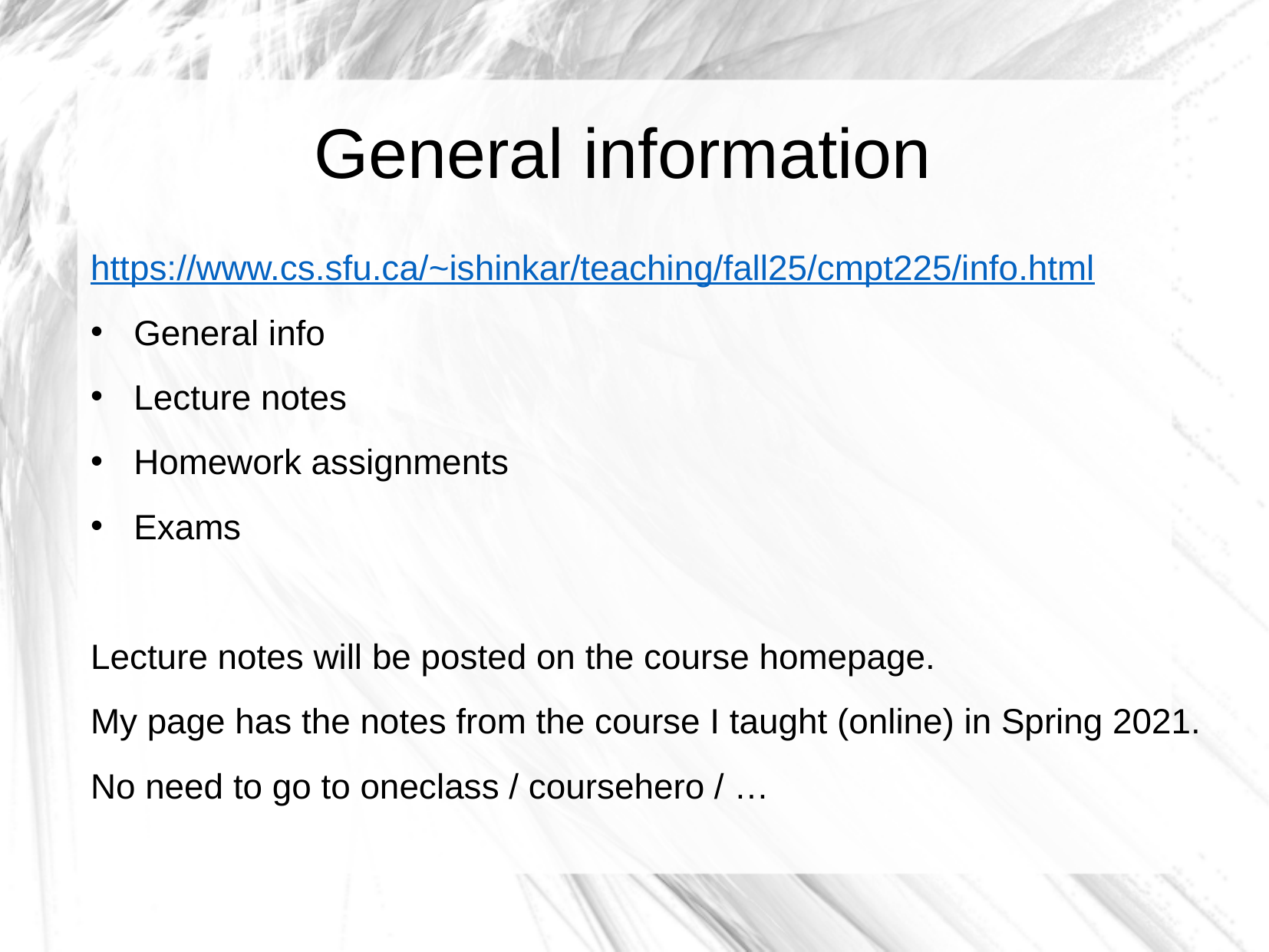

General information
https://www.cs.sfu.ca/~ishinkar/teaching/fall25/cmpt225/info.html
General info
Lecture notes
Homework assignments
Exams

Lecture notes will be posted on the course homepage.
My page has the notes from the course I taught (online) in Spring 2021.
No need to go to oneclass / coursehero / …